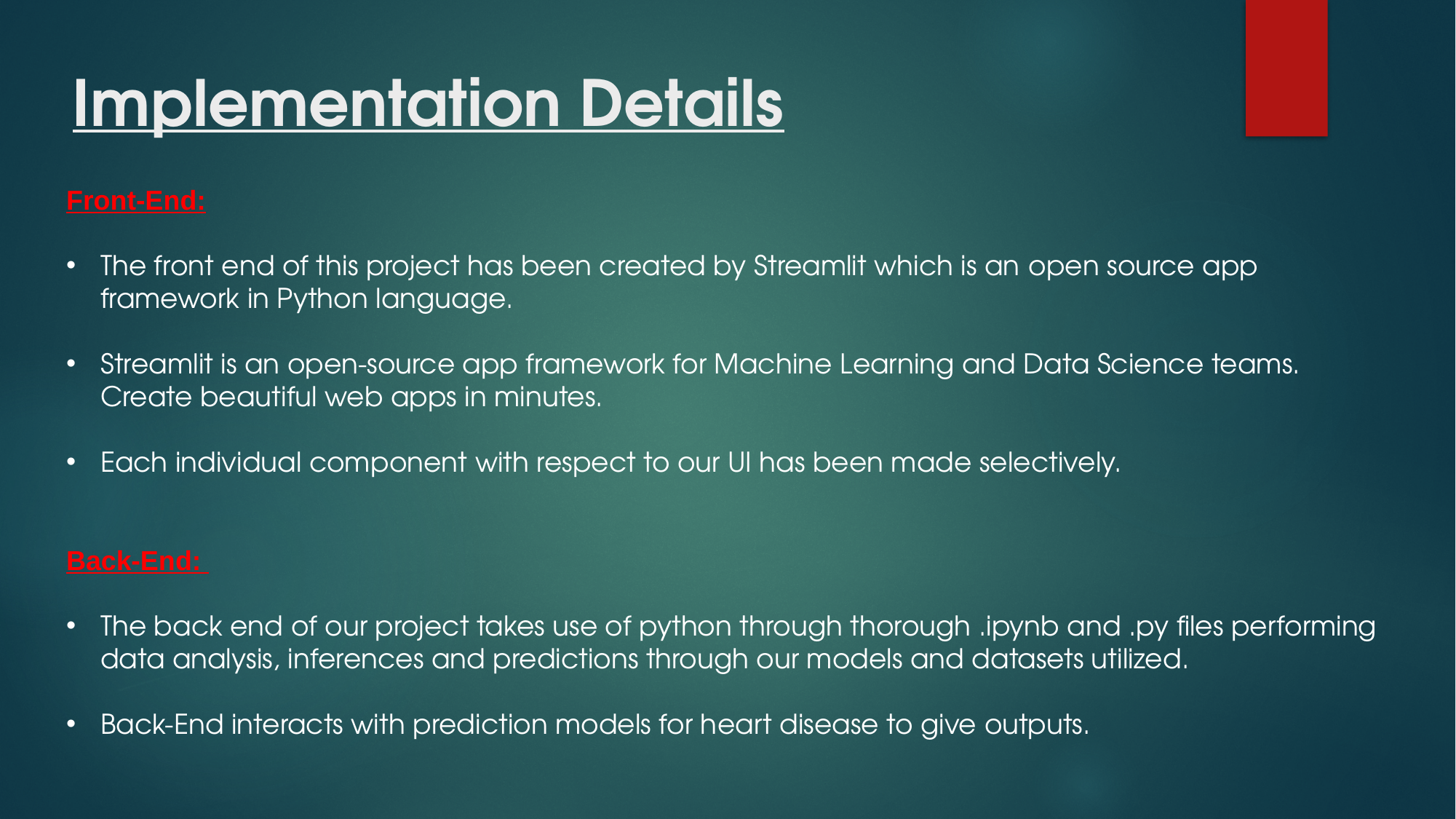

# Implementation Details

Front-End:

The front end of this project has been created by Streamlit which is an open source app framework in Python language.

Streamlit is an open-source app framework for Machine Learning and Data Science teams. Create beautiful web apps in minutes.

Each individual component with respect to our UI has been made selectively.

Back-End:

The back end of our project takes use of python through thorough .ipynb and .py files performing data analysis, inferences and predictions through our models and datasets utilized.

Back-End interacts with prediction models for heart disease to give outputs.